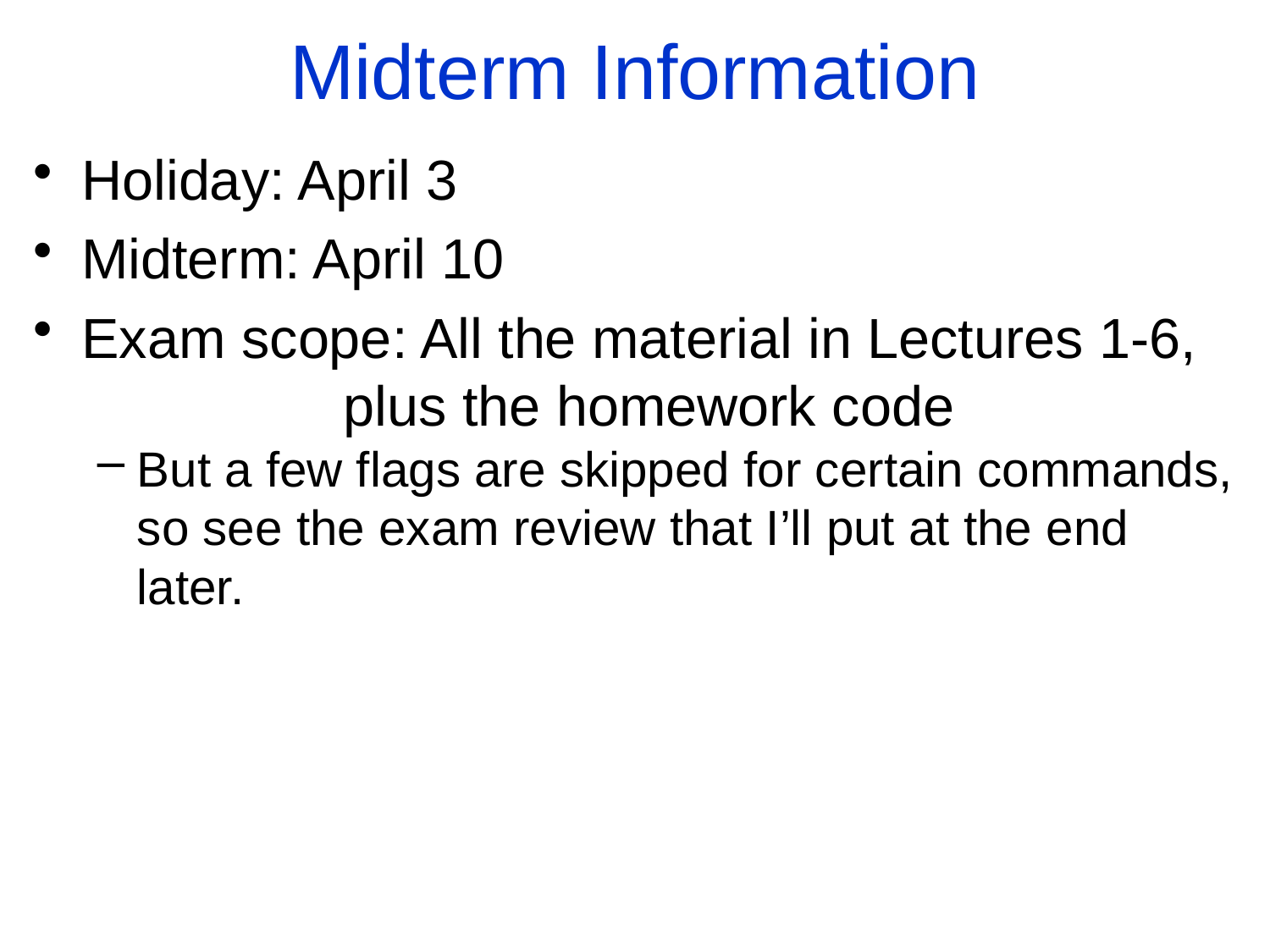

Midterm Information
Holiday: April 3
Midterm: April 10
Exam scope: All the material in Lectures 1-6, 			 plus the homework code
But a few flags are skipped for certain commands,
so see the exam review that I’ll put at the end later.